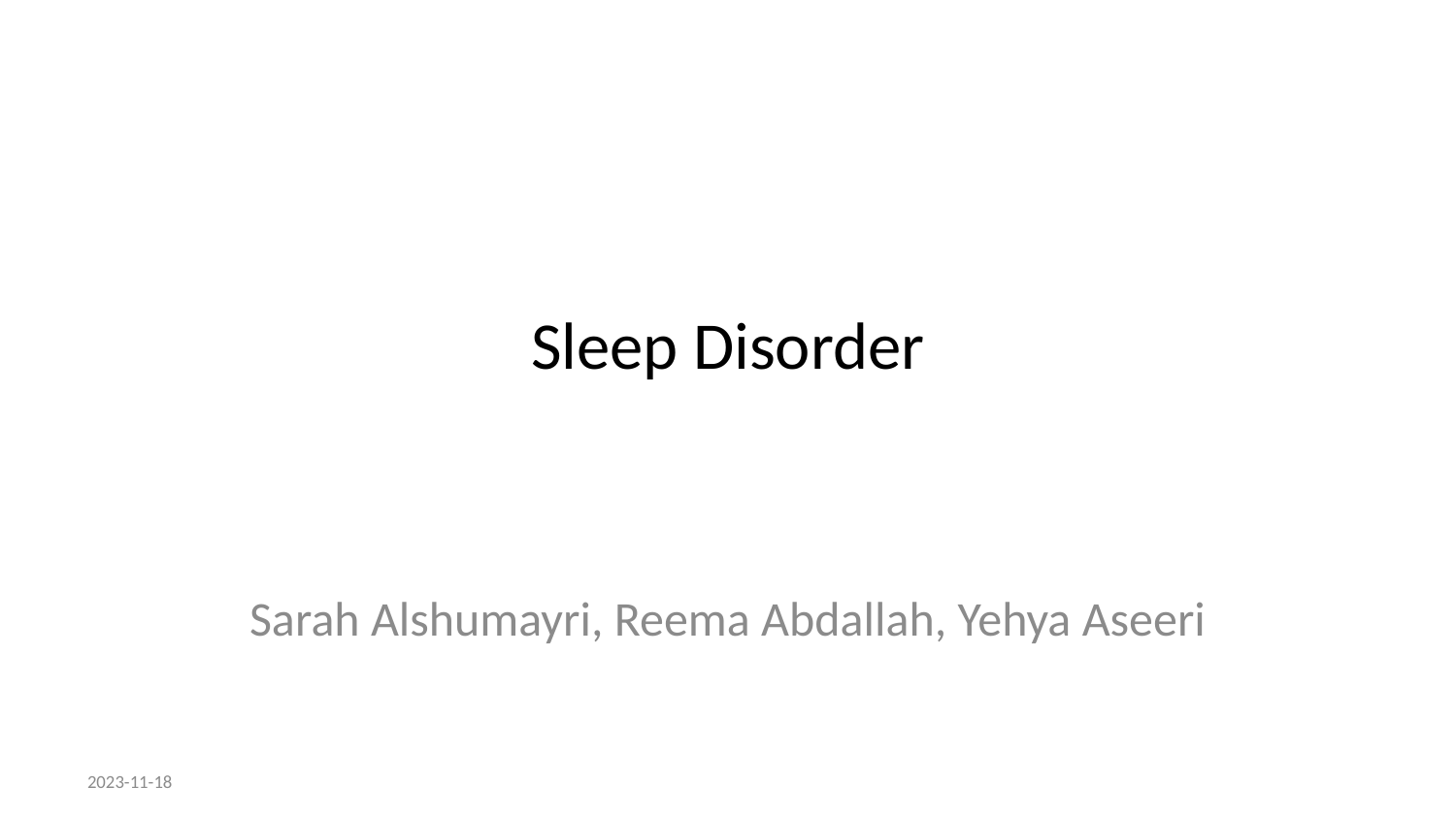

# Sleep Disorder
Sarah Alshumayri, Reema Abdallah, Yehya Aseeri
2023-11-18